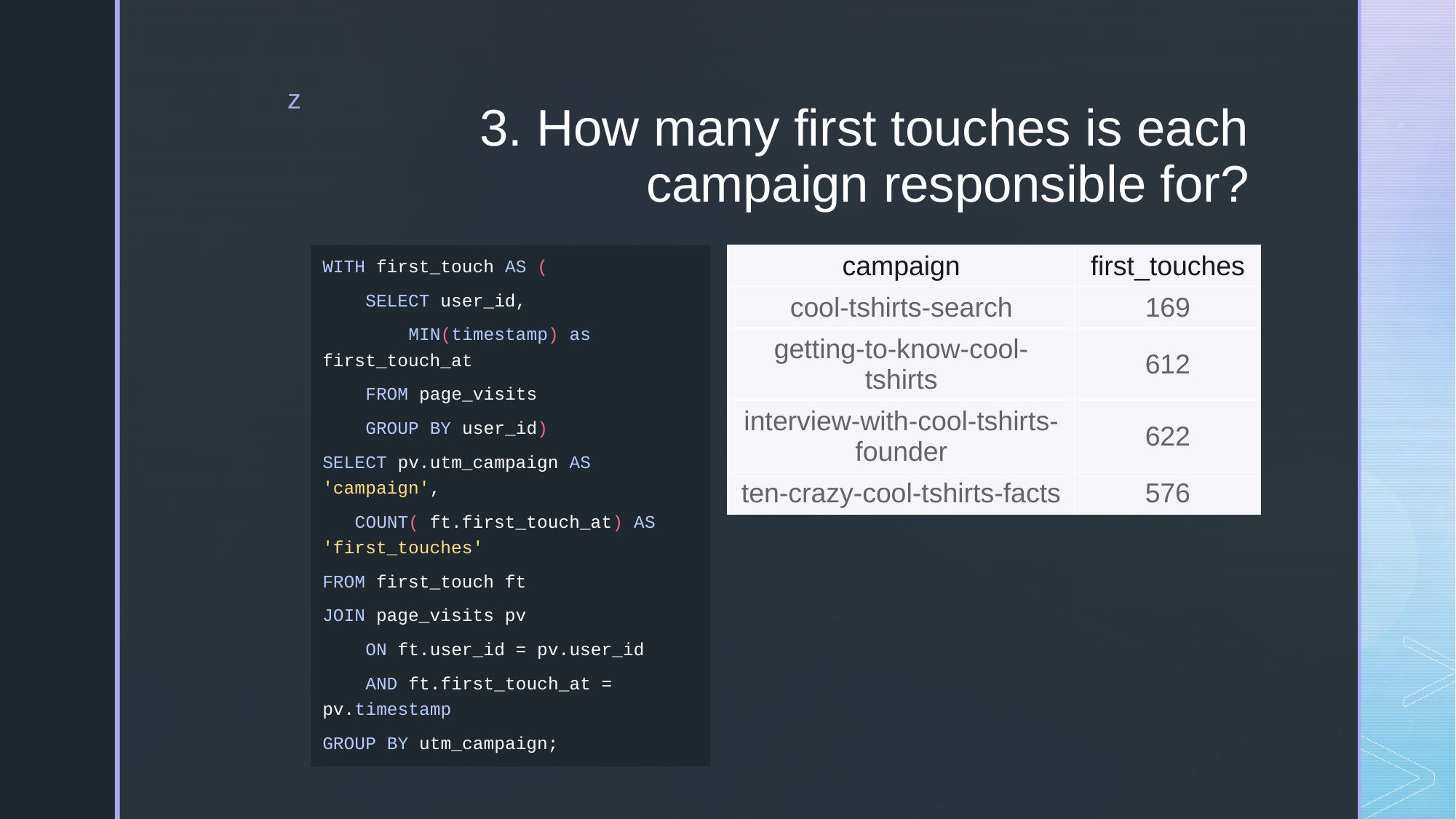

# 3. How many first touches is each campaign responsible for?
WITH first_touch AS (
    SELECT user_id,
        MIN(timestamp) as first_touch_at
    FROM page_visits
    GROUP BY user_id)
SELECT pv.utm_campaign AS 'campaign',
   COUNT( ft.first_touch_at) AS 'first_touches'
FROM first_touch ft
JOIN page_visits pv
    ON ft.user_id = pv.user_id
    AND ft.first_touch_at = pv.timestamp
GROUP BY utm_campaign;
| campaign | first\_touches |
| --- | --- |
| cool-tshirts-search | 169 |
| getting-to-know-cool-tshirts | 612 |
| interview-with-cool-tshirts-founder | 622 |
| ten-crazy-cool-tshirts-facts | 576 |